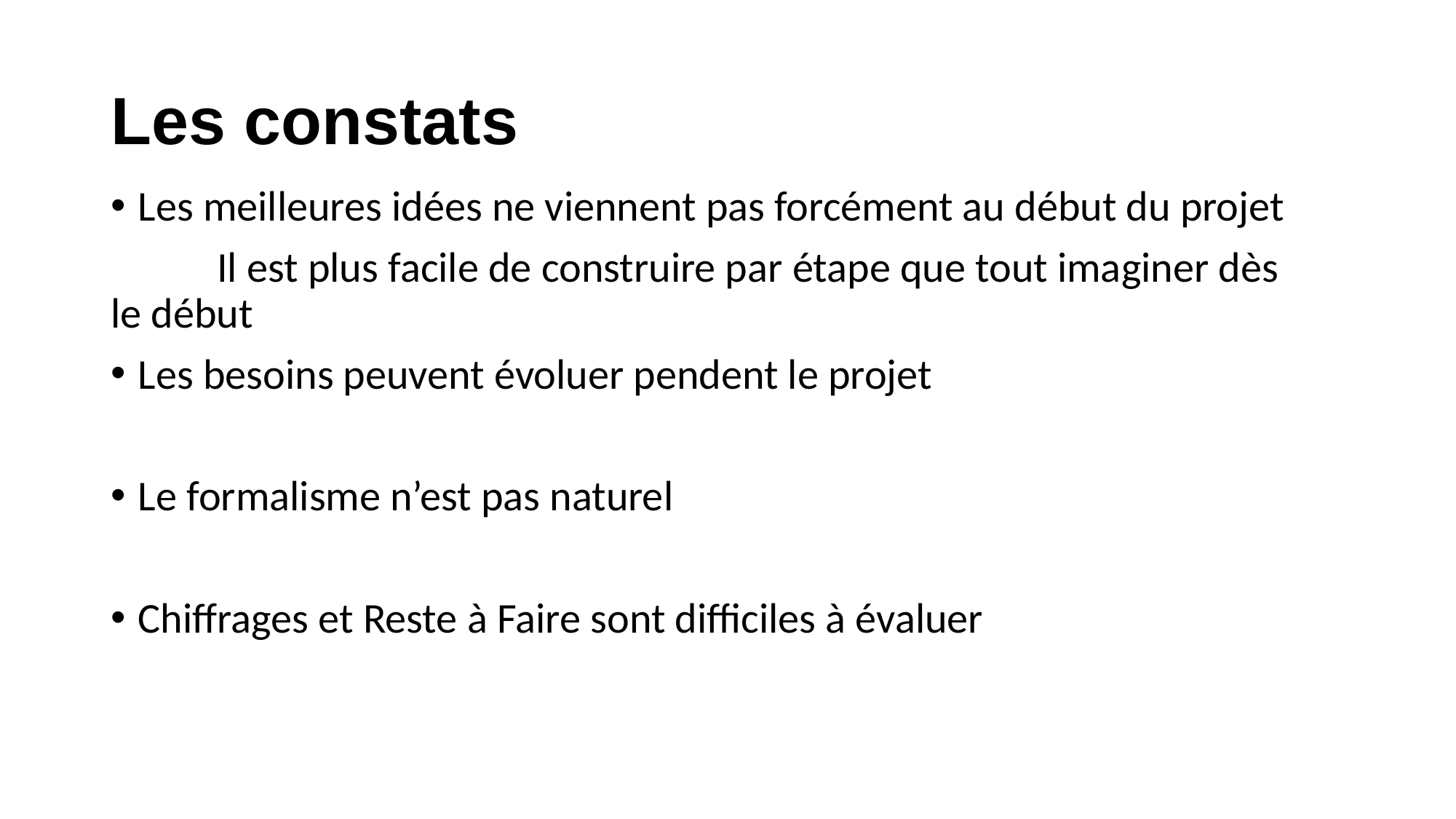

# Les constats
Les meilleures idées ne viennent pas forcément au début du projet
           Il est plus facile de construire par étape que tout imaginer dès      le début
Les besoins peuvent évoluer pendent le projet

Le formalisme n’est pas naturel

Chiffrages et Reste à Faire sont difficiles à évaluer